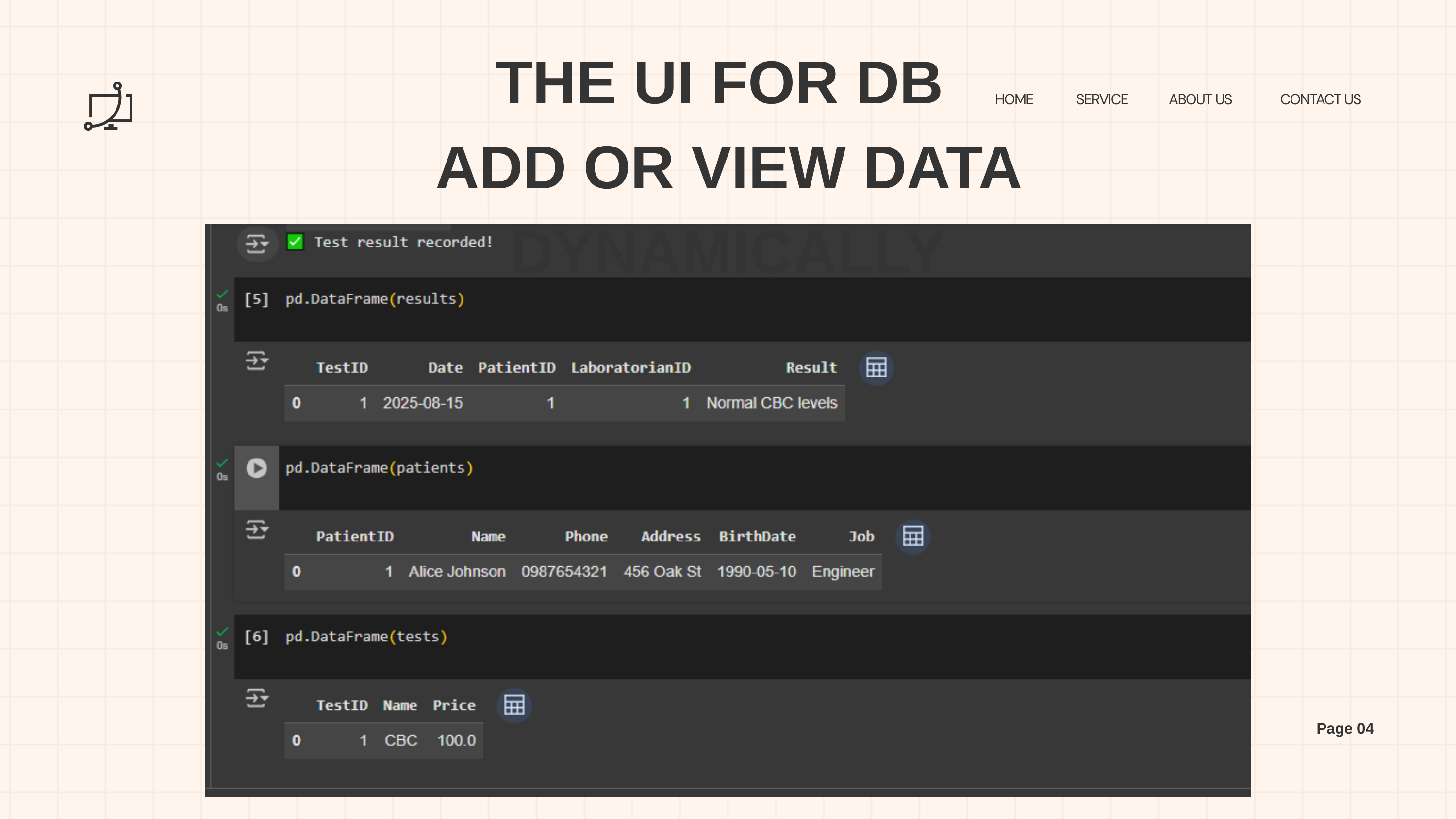

THE UI FOR DB
ADD OR VIEW DATA DYNAMICALLY

HOME
SERVICE
ABOUT US
CONTACT US

Page 04